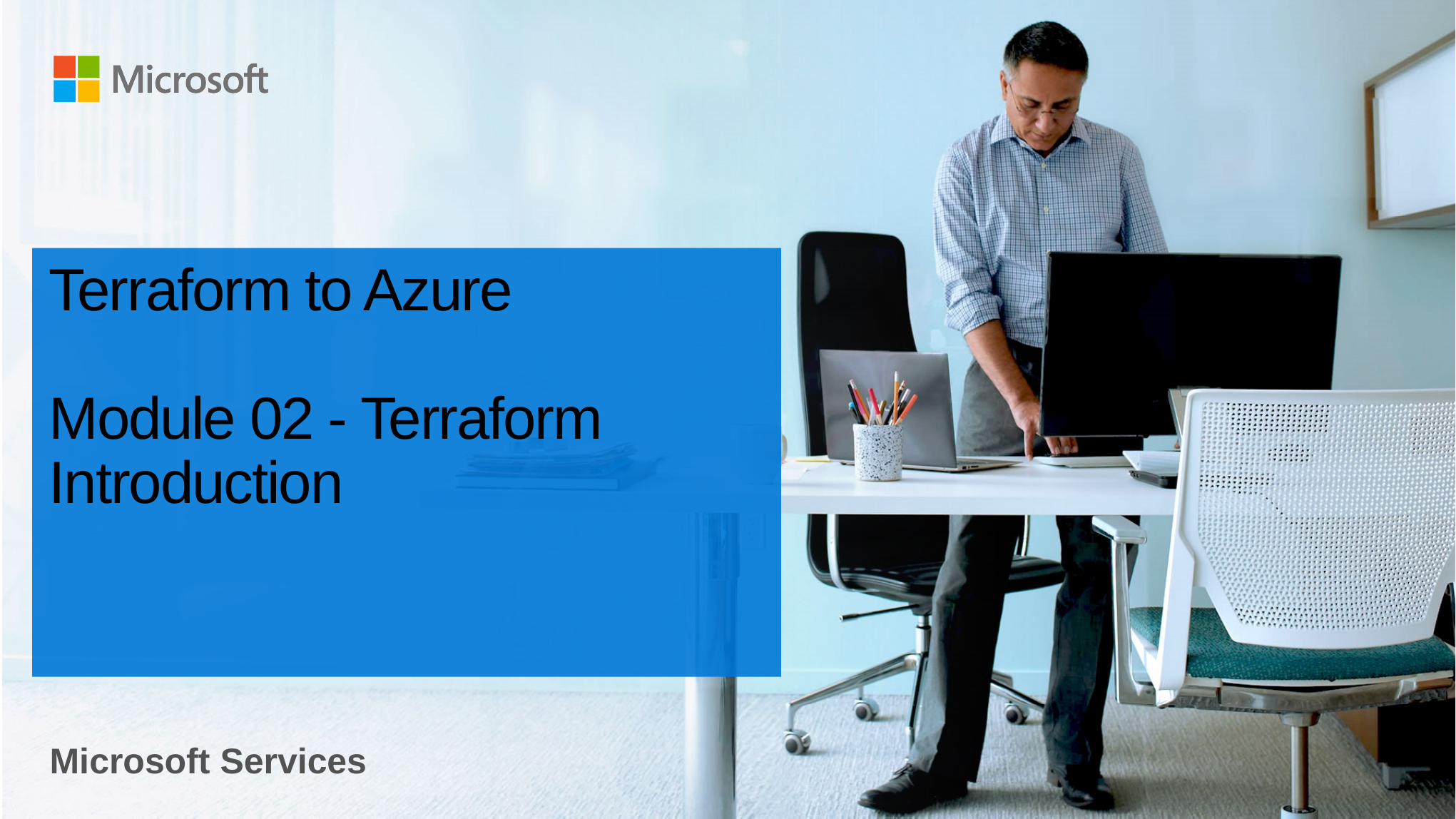

# Terraform to Azure Module 02 - Terraform Introduction